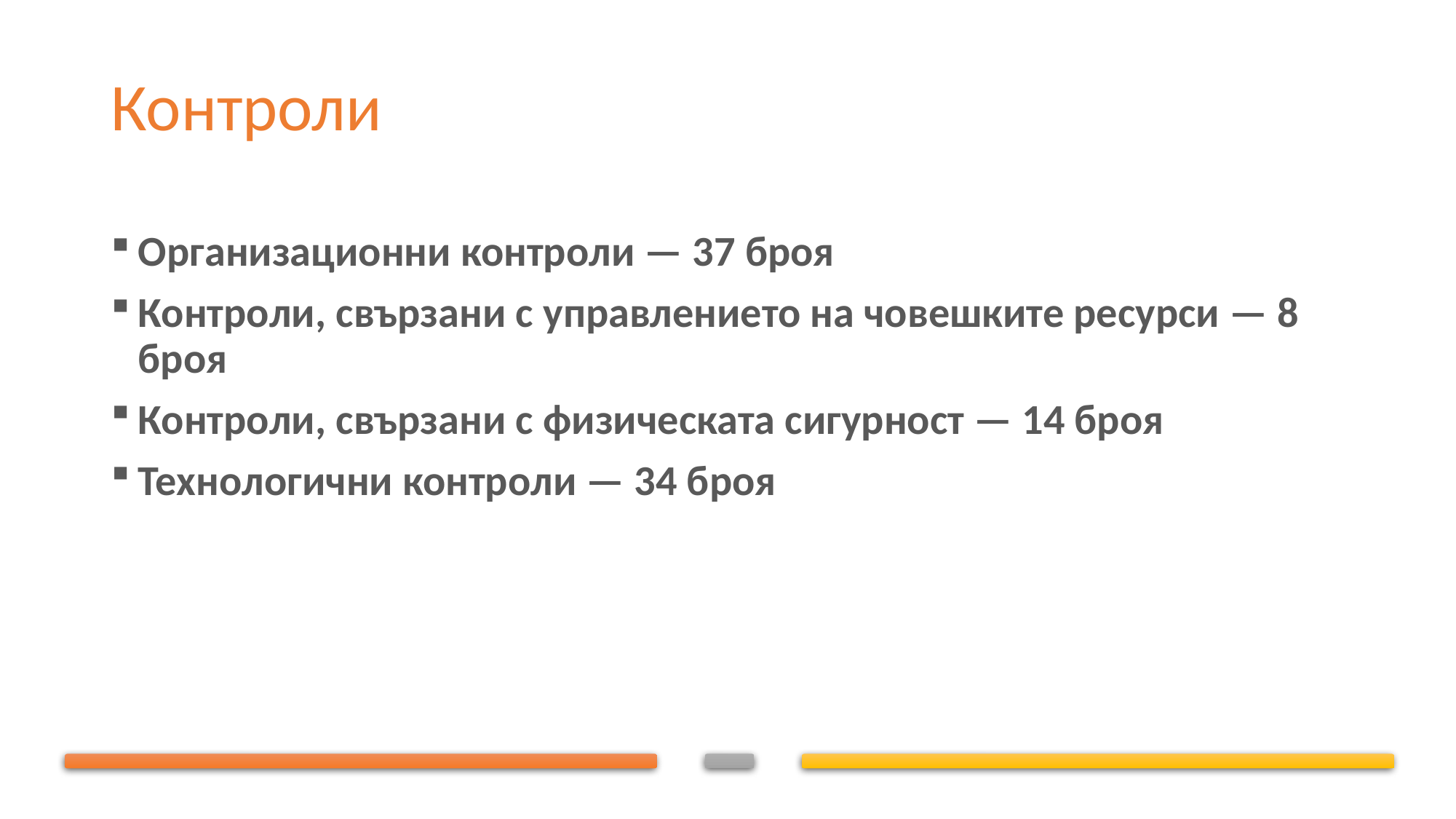

# Контроли
Организационни контроли — 37 броя
Контроли, свързани с управлението на човешките ресурси — 8 броя
Контроли, свързани с физическата сигурност — 14 броя
Технологични контроли — 34 броя